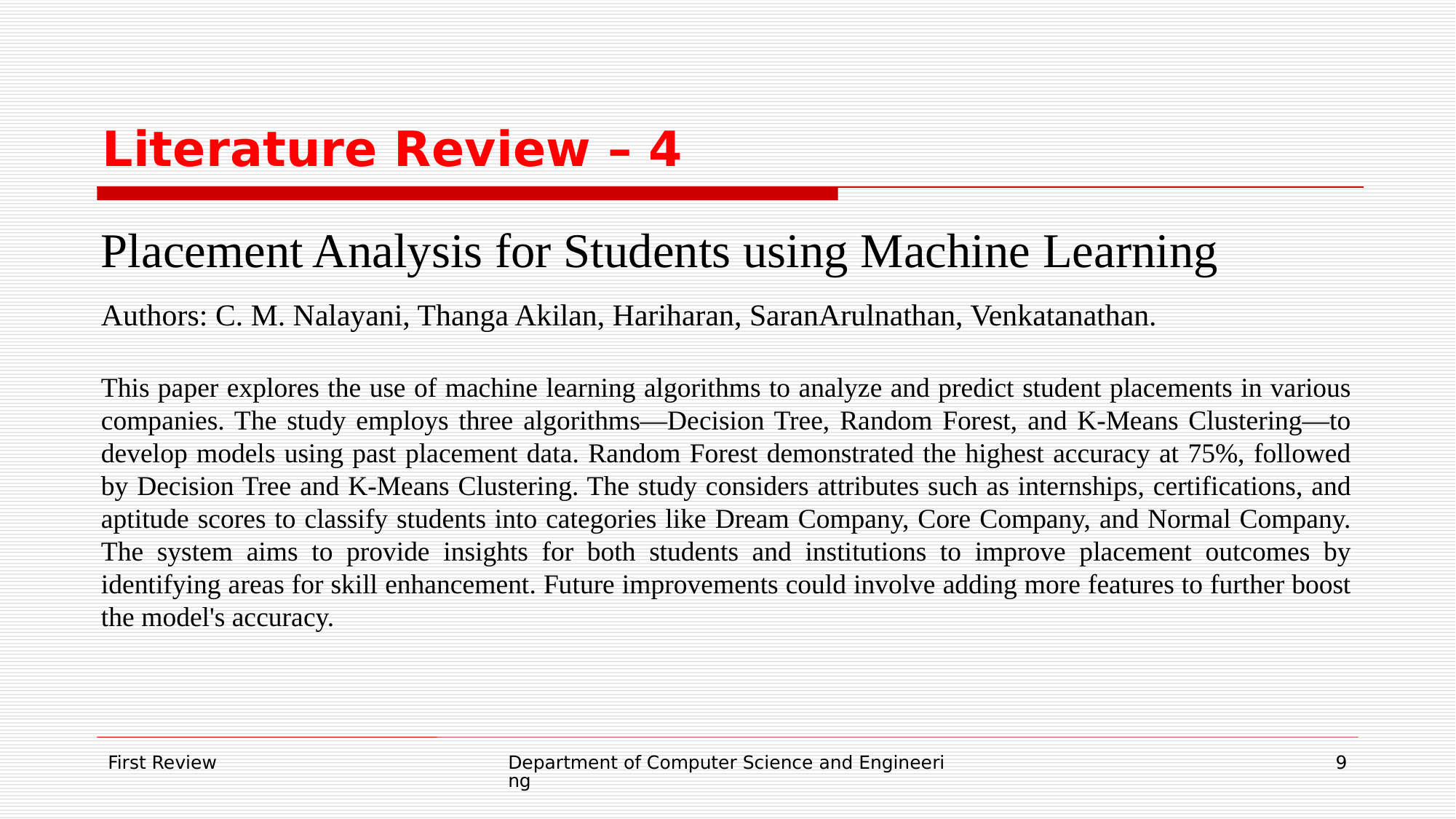

# Literature Review – 4
Placement Analysis for Students using Machine Learning
Authors: C. M. Nalayani, Thanga Akilan, Hariharan, SaranArulnathan, Venkatanathan.

This paper explores the use of machine learning algorithms to analyze and predict student placements in various companies. The study employs three algorithms—Decision Tree, Random Forest, and K-Means Clustering—to develop models using past placement data. Random Forest demonstrated the highest accuracy at 75%, followed by Decision Tree and K-Means Clustering. The study considers attributes such as internships, certifications, and aptitude scores to classify students into categories like Dream Company, Core Company, and Normal Company. The system aims to provide insights for both students and institutions to improve placement outcomes by identifying areas for skill enhancement. Future improvements could involve adding more features to further boost the model's accuracy.

First Review
Department of Computer Science and Engineering
9